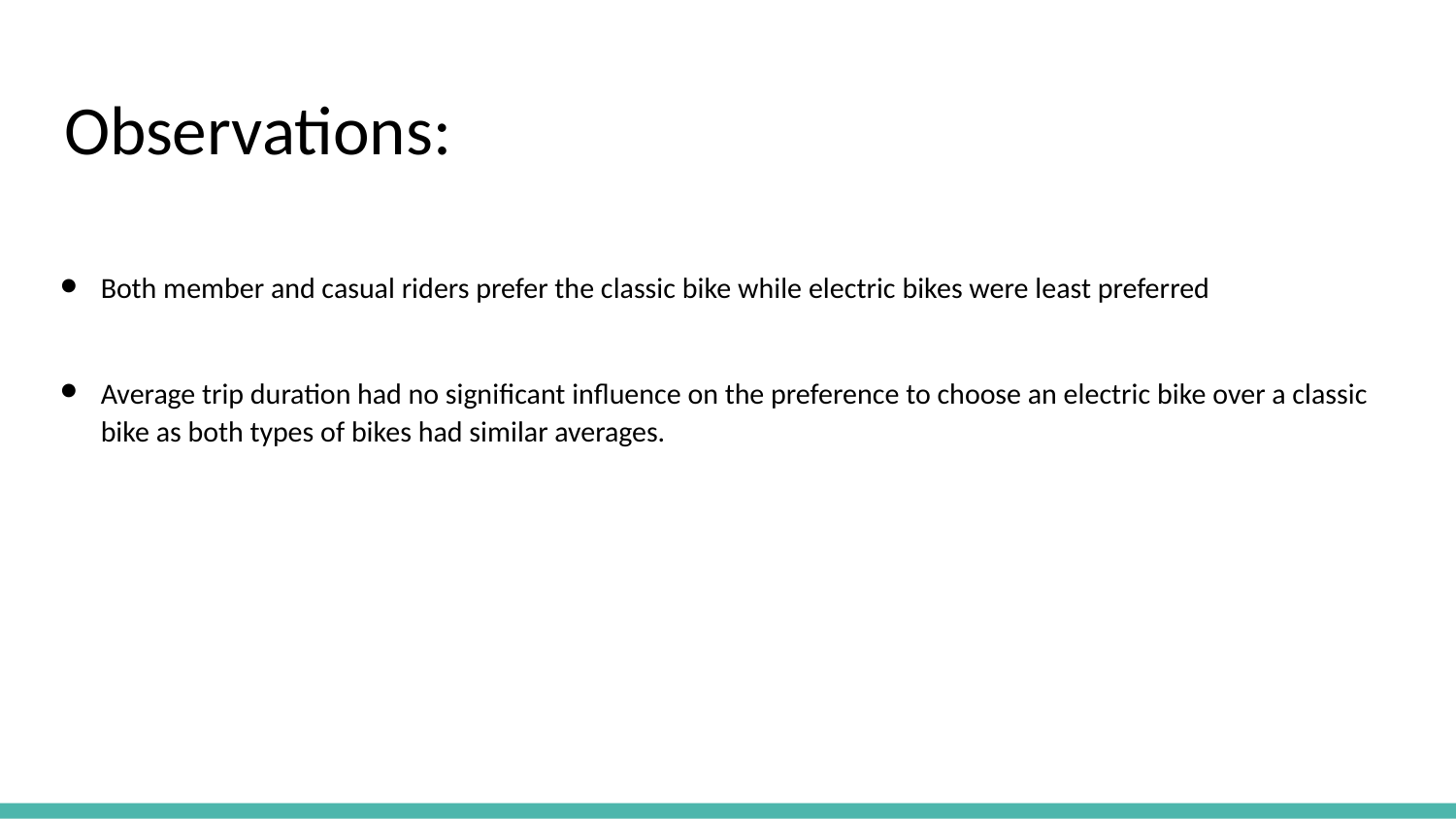

# Observations:

Both member and casual riders prefer the classic bike while electric bikes were least preferred

Average trip duration had no significant influence on the preference to choose an electric bike over a classic bike as both types of bikes had similar averages.